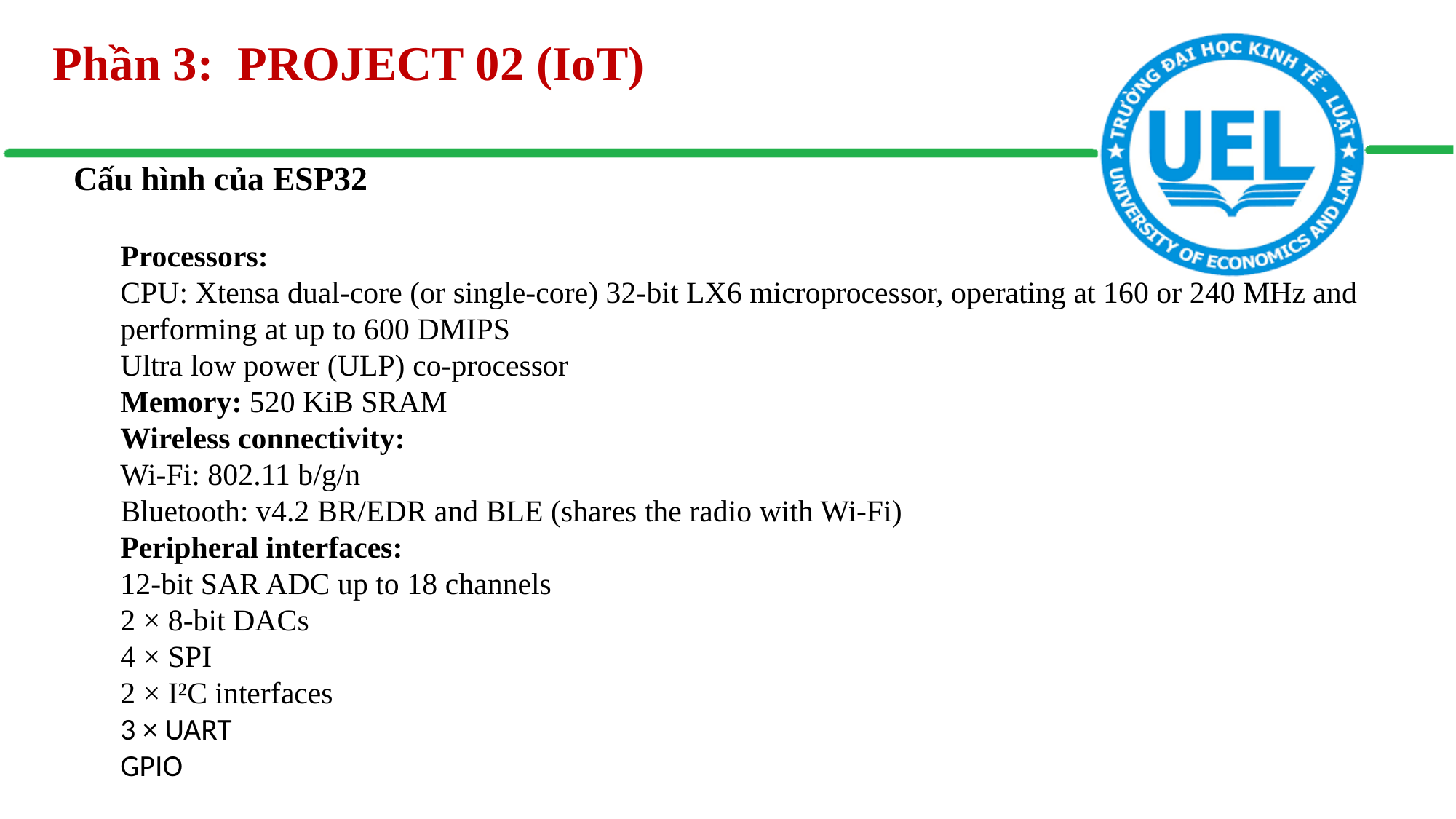

Phần 3:  PROJECT 02 (IoT)
Cấu hình của ESP32
Processors:
CPU: Xtensa dual-core (or single-core) 32-bit LX6 microprocessor, operating at 160 or 240 MHz and performing at up to 600 DMIPS
Ultra low power (ULP) co-processor
Memory: 520 KiB SRAM
Wireless connectivity:
Wi-Fi: 802.11 b/g/n
Bluetooth: v4.2 BR/EDR and BLE (shares the radio with Wi-Fi)
Peripheral interfaces:
12-bit SAR ADC up to 18 channels
2 × 8-bit DACs
4 × SPI
2 × I²C interfaces
3 × UART
GPIO